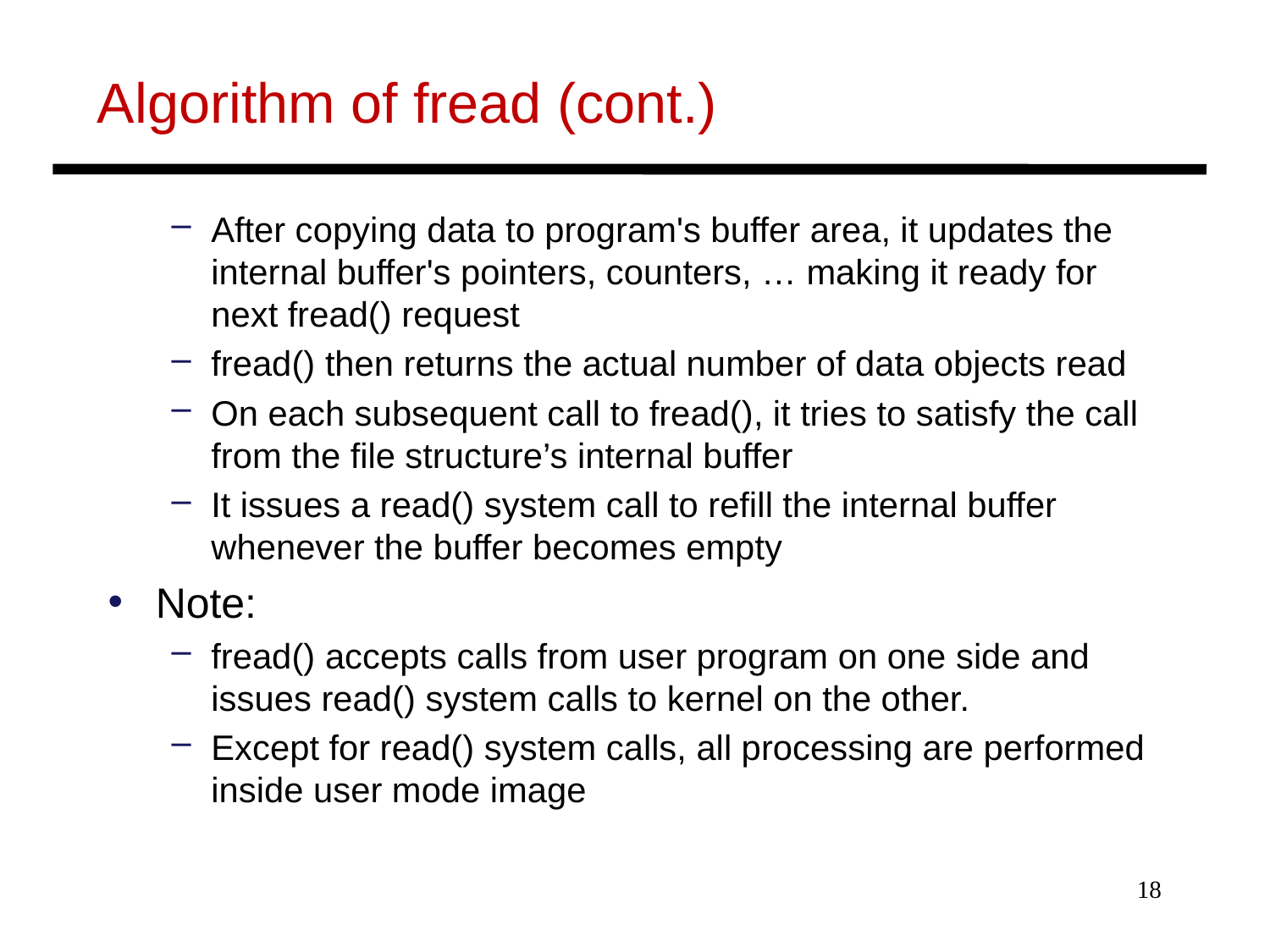

# Algorithm of fread (cont.)
After copying data to program's buffer area, it updates the internal buffer's pointers, counters, … making it ready for next fread() request
fread() then returns the actual number of data objects read
On each subsequent call to fread(), it tries to satisfy the call from the file structure’s internal buffer
It issues a read() system call to reﬁll the internal buffer whenever the buffer becomes empty
Note:
fread() accepts calls from user program on one side and issues read() system calls to kernel on the other.
Except for read() system calls, all processing are performed inside user mode image
18